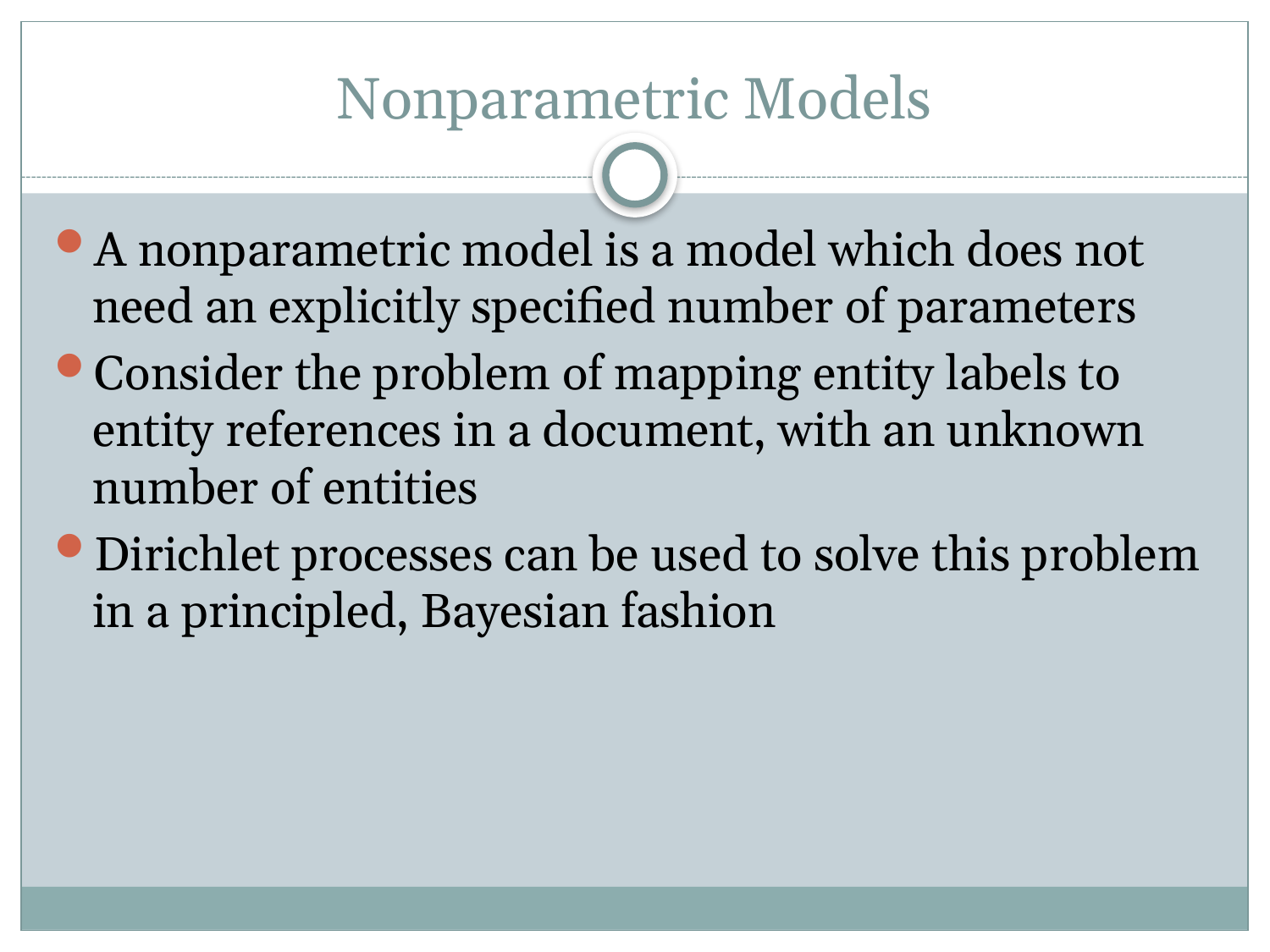

# Nonparametric Models
A nonparametric model is a model which does not need an explicitly specified number of parameters
Consider the problem of mapping entity labels to entity references in a document, with an unknown number of entities
Dirichlet processes can be used to solve this problem in a principled, Bayesian fashion